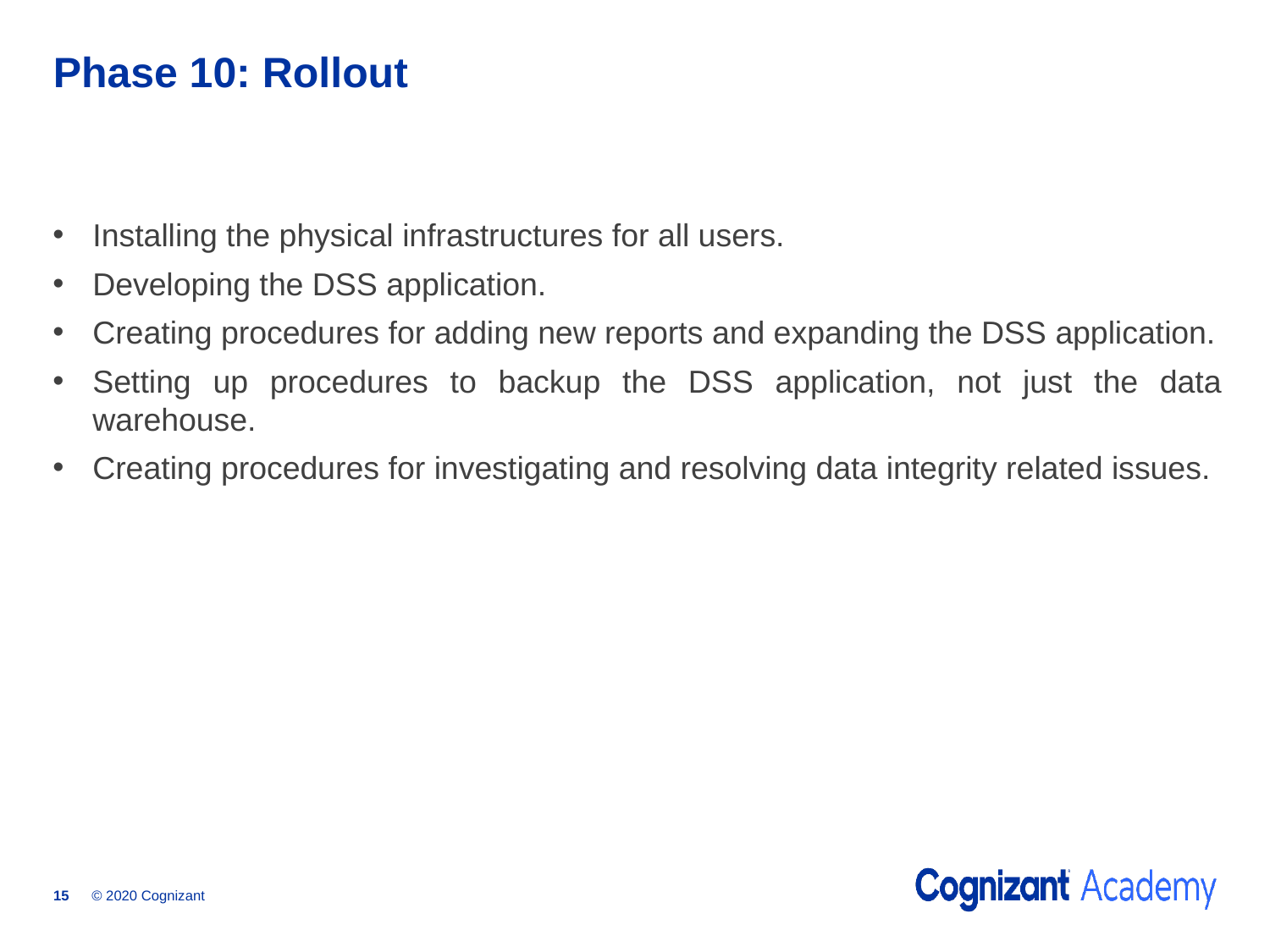

# Phase 10: Rollout
Installing the physical infrastructures for all users.
Developing the DSS application.
Creating procedures for adding new reports and expanding the DSS application.
Setting up procedures to backup the DSS application, not just the data warehouse.
Creating procedures for investigating and resolving data integrity related issues.

© 2020 Cognizant
15